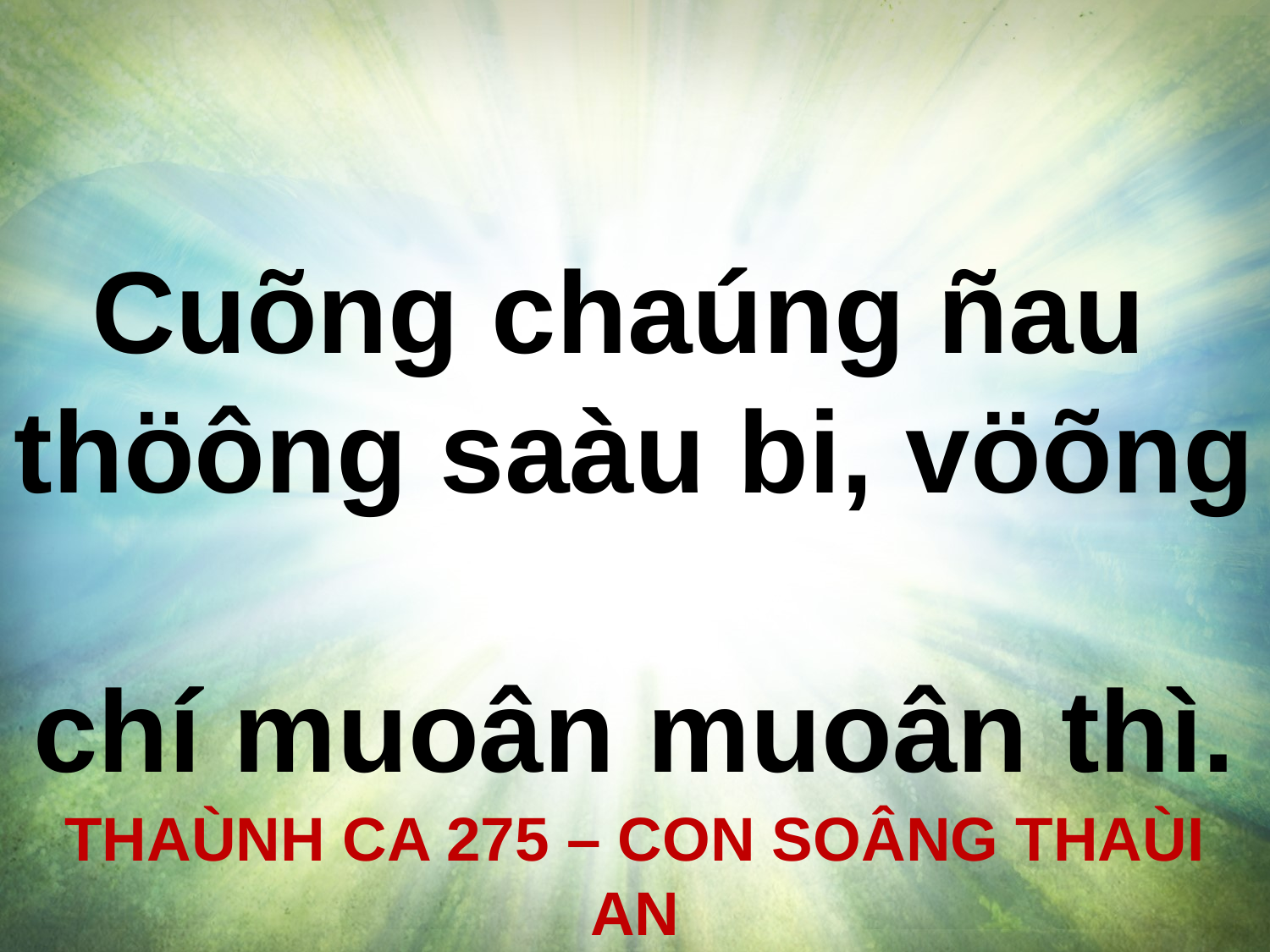

Cuõng chaúng ñau
thöông saàu bi, vöõng
chí muoân muoân thì.
THAÙNH CA 275 – CON SOÂNG THAÙI AN